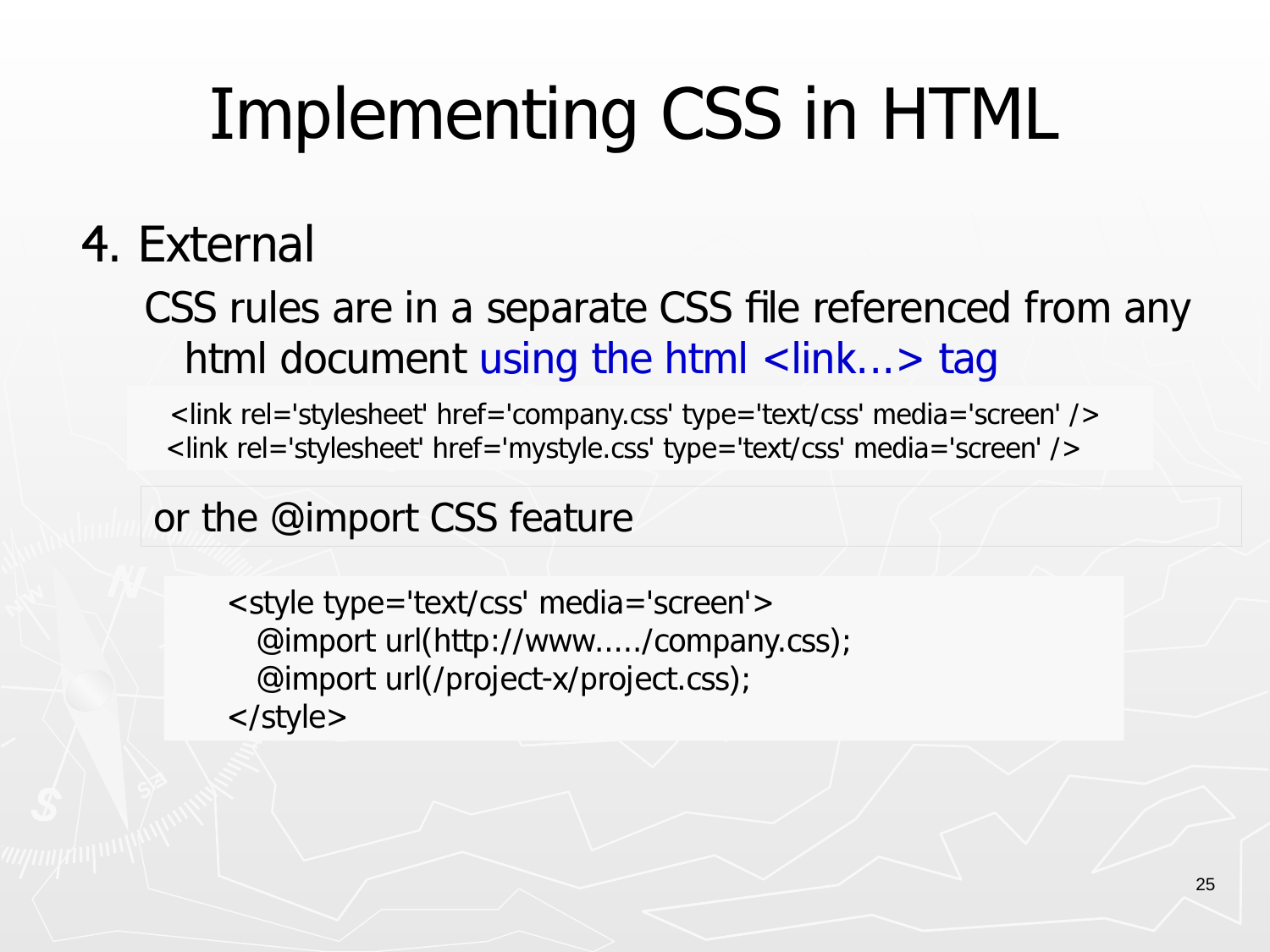

# Implementing CSS in HTML
4. External
CSS rules are in a separate CSS file referenced from any html document using the html <link...> tag
   <link rel='stylesheet' href='company.css' type='text/css' media='screen' />
   <link rel='stylesheet' href='mystyle.css' type='text/css' media='screen' />
or the @import CSS feature
     <style type='text/css' media='screen'>
        @import url(http://www...../company.css);
        @import url(/project-x/project.css);
     </style>
25